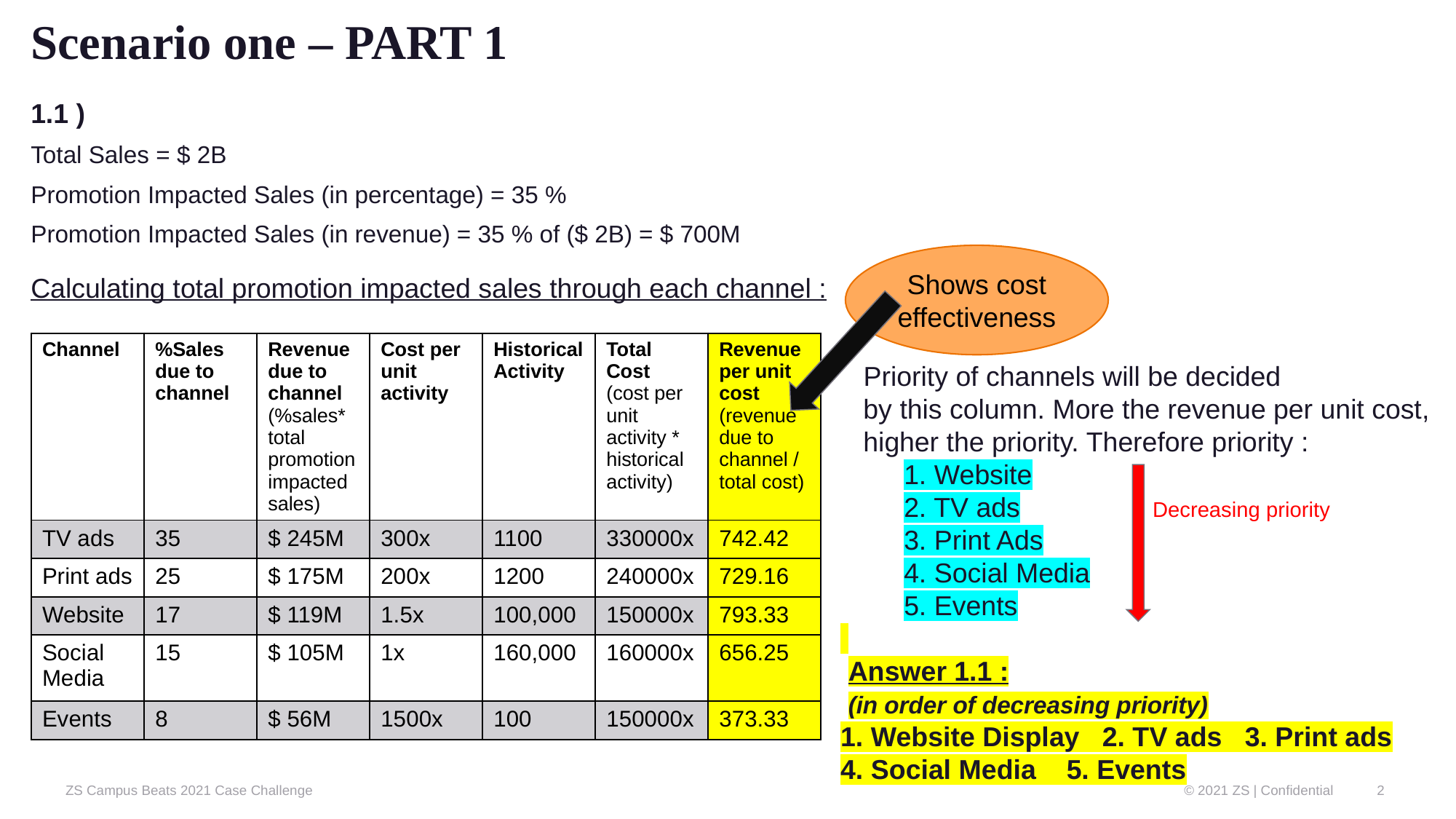

# Scenario one – PART 1
1.1 )
Total Sales = $ 2B
Promotion Impacted Sales (in percentage) = 35 %
Promotion Impacted Sales (in revenue) = 35 % of ($ 2B) = $ 700M
Calculating total promotion impacted sales through each channel :
																				         Priority of channels will be decided									         by this column. More the revenue per unit cost, 								         higher the priority. Therefore priority :										1. Website
								2. TV ads	    Decreasing priority
								3. Print Ads
								4. Social Media
								5. Events
							       Answer 1.1 :
							       (in order of decreasing priority)
							      1. Website Display   2. TV ads   3. Print ads
							      4. Social Media    5. Events
Shows cost effectiveness

| Channel | %Sales due to channel | Revenue due to channel (%sales\* total promotion impacted sales) | Cost per unit activity | Historical Activity | Total Cost (cost per unit activity \* historical activity) | Revenue per unit cost (revenue due to channel / total cost) |
| --- | --- | --- | --- | --- | --- | --- |
| TV ads | 35 | $ 245M | 300x | 1100 | 330000x | 742.42 |
| Print ads | 25 | $ 175M | 200x | 1200 | 240000x | 729.16 |
| Website | 17 | $ 119M | 1.5x | 100,000 | 150000x | 793.33 |
| Social Media | 15 | $ 105M | 1x | 160,000 | 160000x | 656.25 |
| Events | 8 | $ 56M | 1500x | 100 | 150000x | 373.33 |